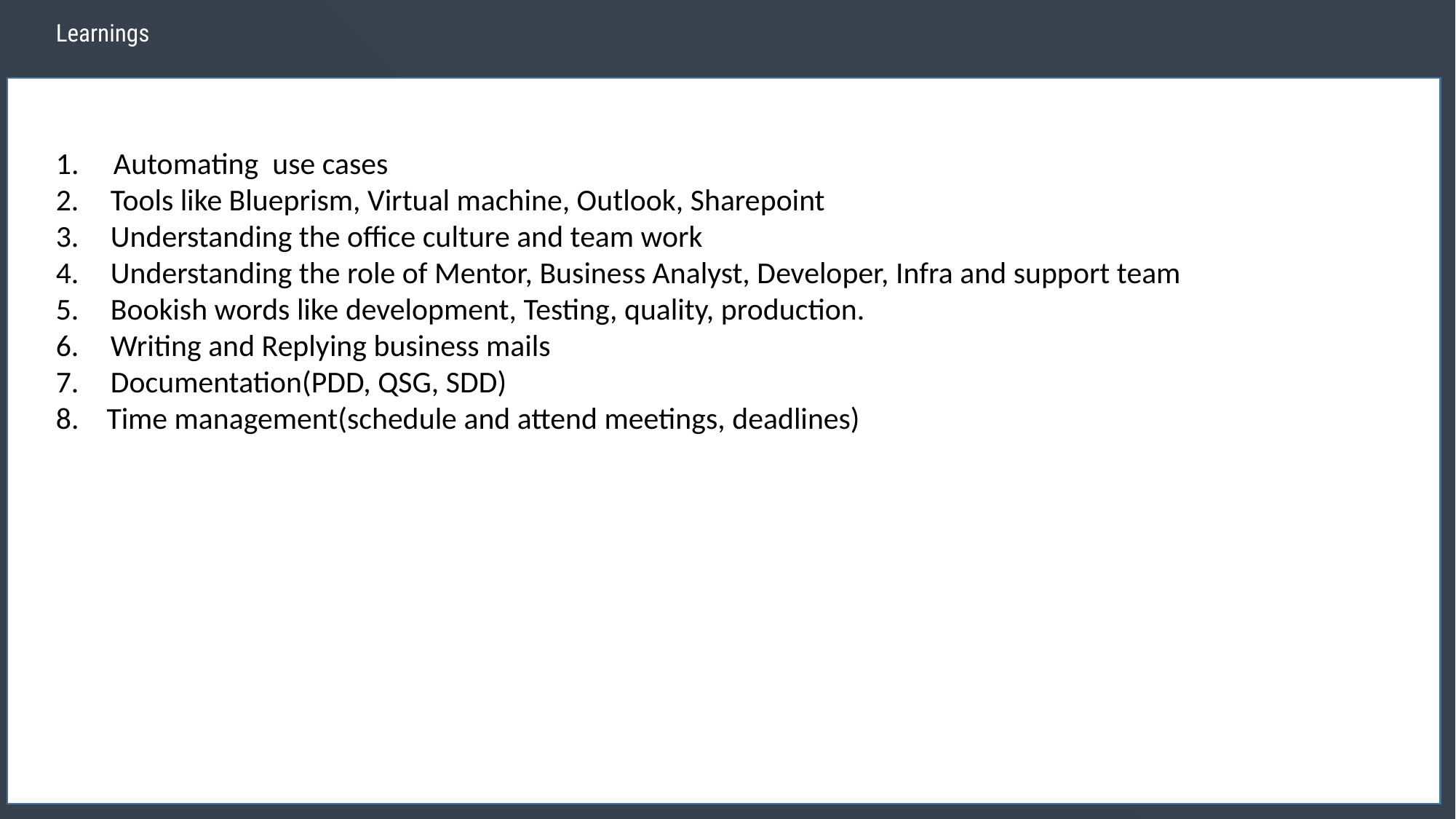

Learnings

1.     Automating  use cases
Tools like Blueprism, Virtual machine, Outlook, Sharepoint
Understanding the office culture and team work
Understanding the role of Mentor, Business Analyst, Developer, Infra and support team
Bookish words like development, Testing, quality, production.
Writing and Replying business mails
Documentation(PDD, QSG, SDD)
8.    Time management(schedule and attend meetings, deadlines)